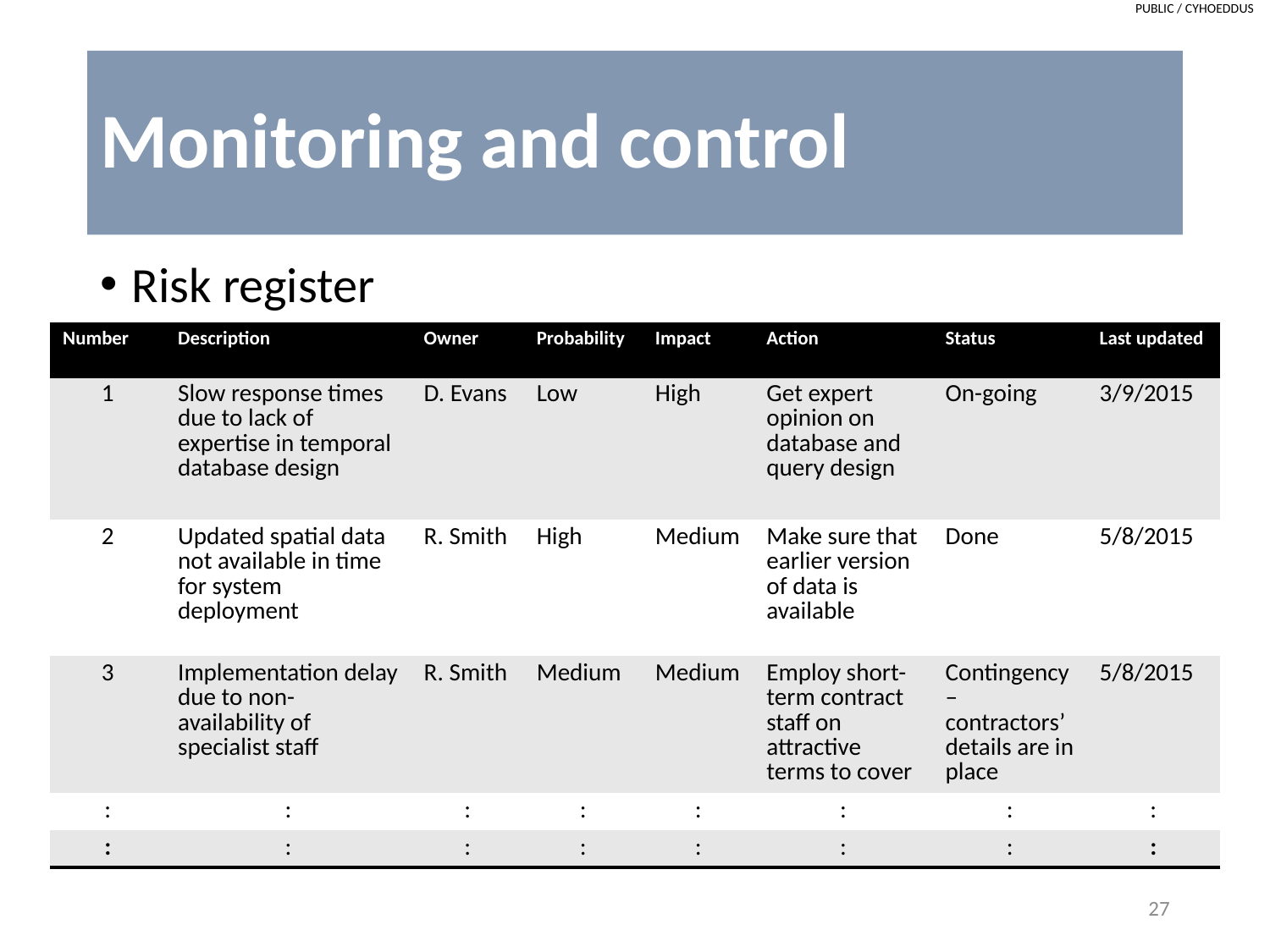

# Monitoring and control
Risk register
| Number | Description | Owner | Probability | Impact | Action | Status | Last updated |
| --- | --- | --- | --- | --- | --- | --- | --- |
| 1 | Slow response times due to lack of expertise in temporal database design | D. Evans | Low | High | Get expert opinion on database and query design | On-going | 3/9/2015 |
| 2 | Updated spatial data not available in time for system deployment | R. Smith | High | Medium | Make sure that earlier version of data is available | Done | 5/8/2015 |
| 3 | Implementation delay due to non-availability of specialist staff | R. Smith | Medium | Medium | Employ short-term contract staff on attractive terms to cover | Contingency – contractors’ details are in place | 5/8/2015 |
| : | : | : | : | : | : | : | : |
| : | : | : | : | : | : | : | : |
27